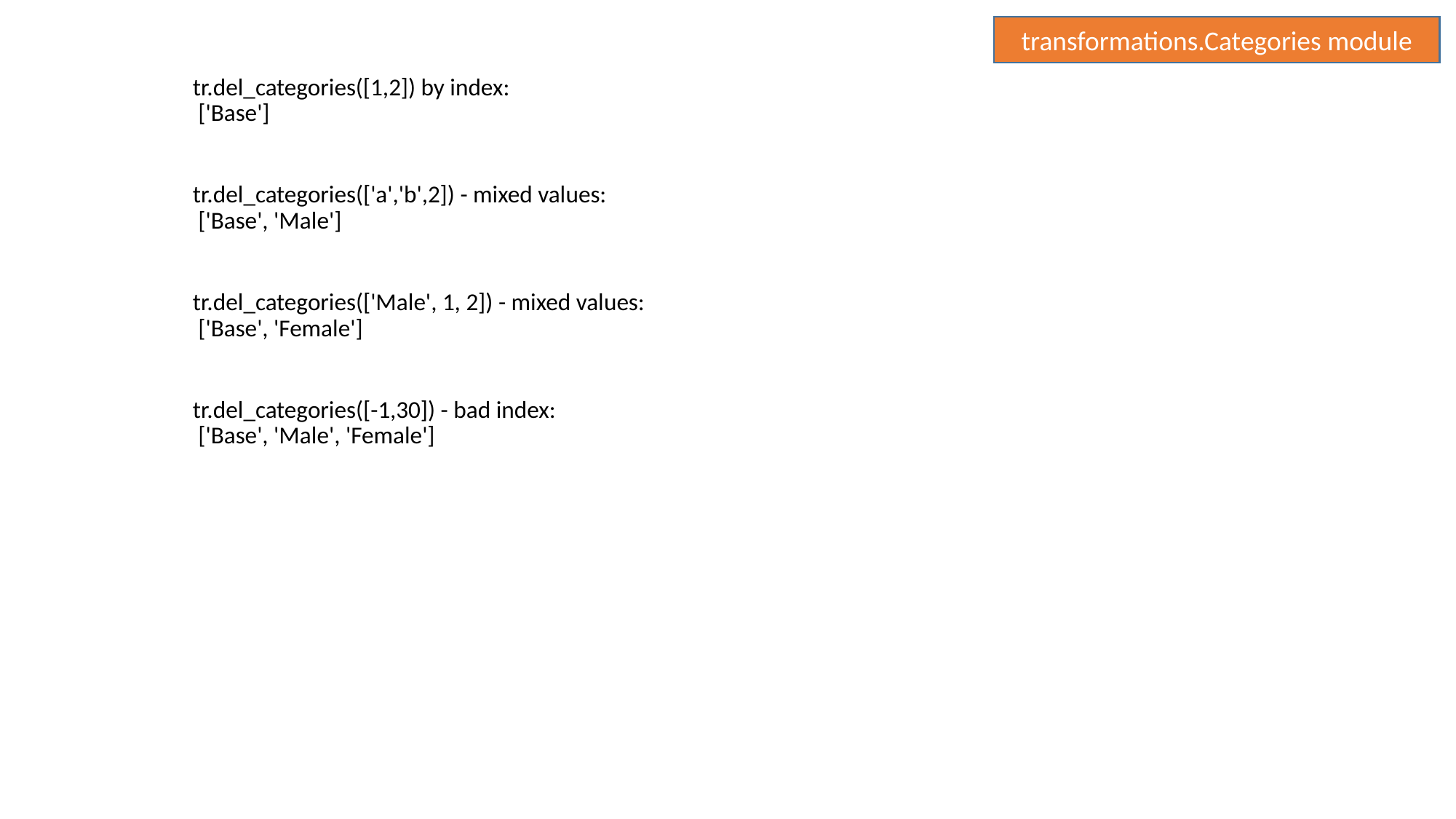

transformations.Categories module
# tr.del_categories([1,2]) by index:
 ['Base']
tr.del_categories(['a','b',2]) - mixed values:
 ['Base', 'Male']
tr.del_categories(['Male', 1, 2]) - mixed values:
 ['Base', 'Female']
tr.del_categories([-1,30]) - bad index:
 ['Base', 'Male', 'Female']